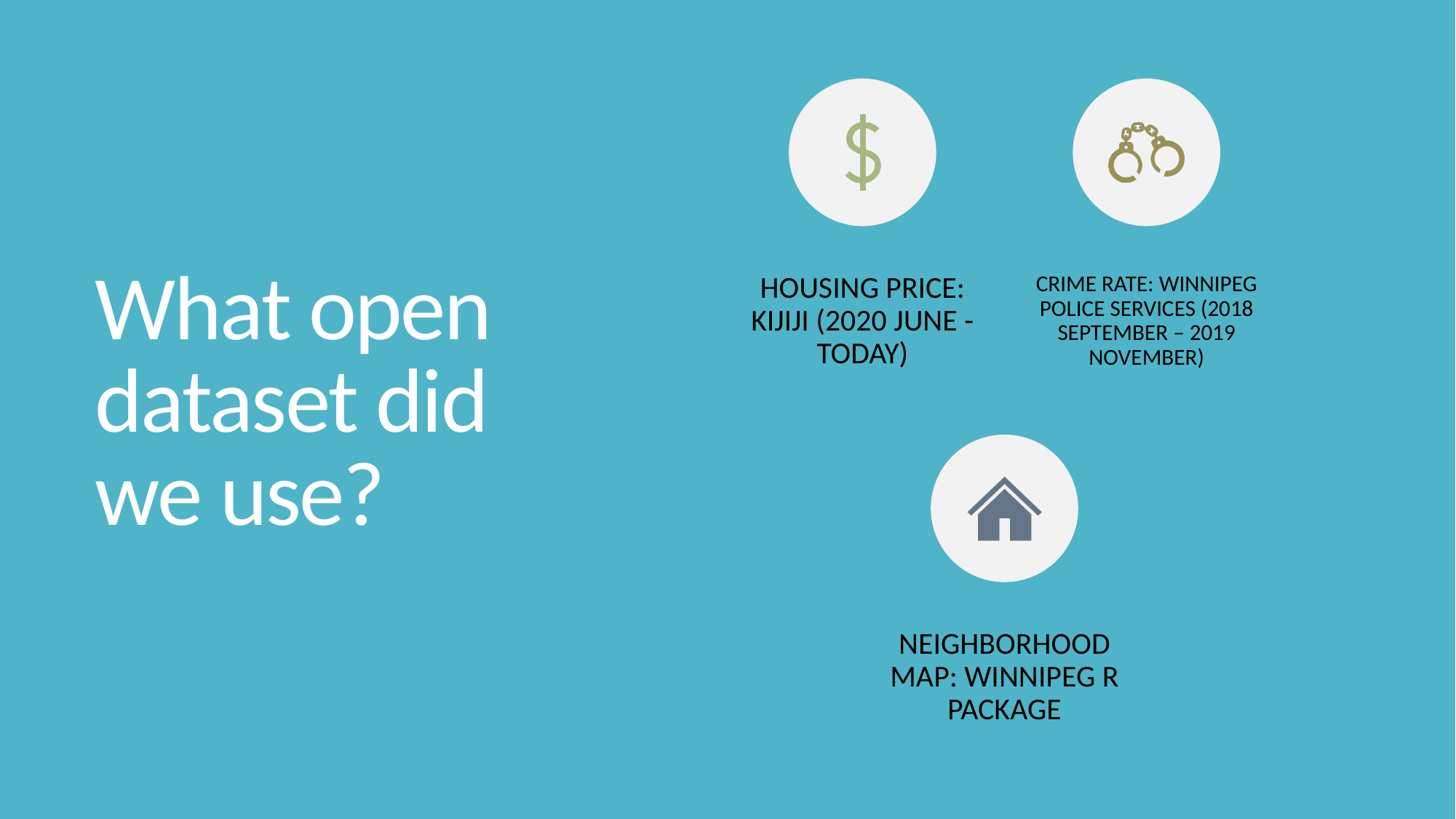

# What open dataset did we use?
Housing Price: Kijiji (2020 June - today)
Crime Rate: Winnipeg police services (2018 September – 2019 November)
Neighborhood Map: Winnipeg R Package